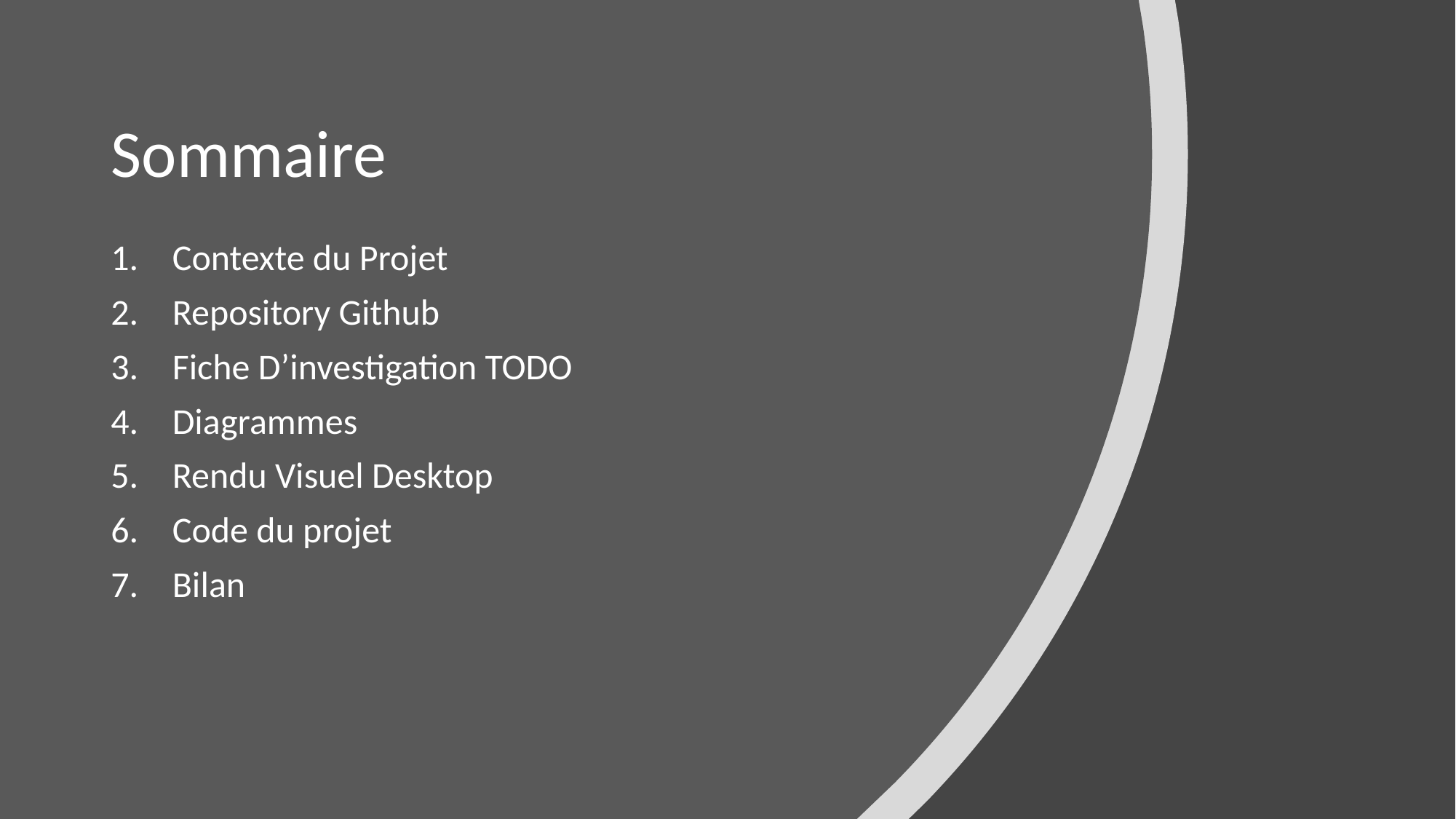

# Sommaire
Contexte du Projet
Repository Github
Fiche D’investigation TODO
Diagrammes
Rendu Visuel Desktop
Code du projet
Bilan